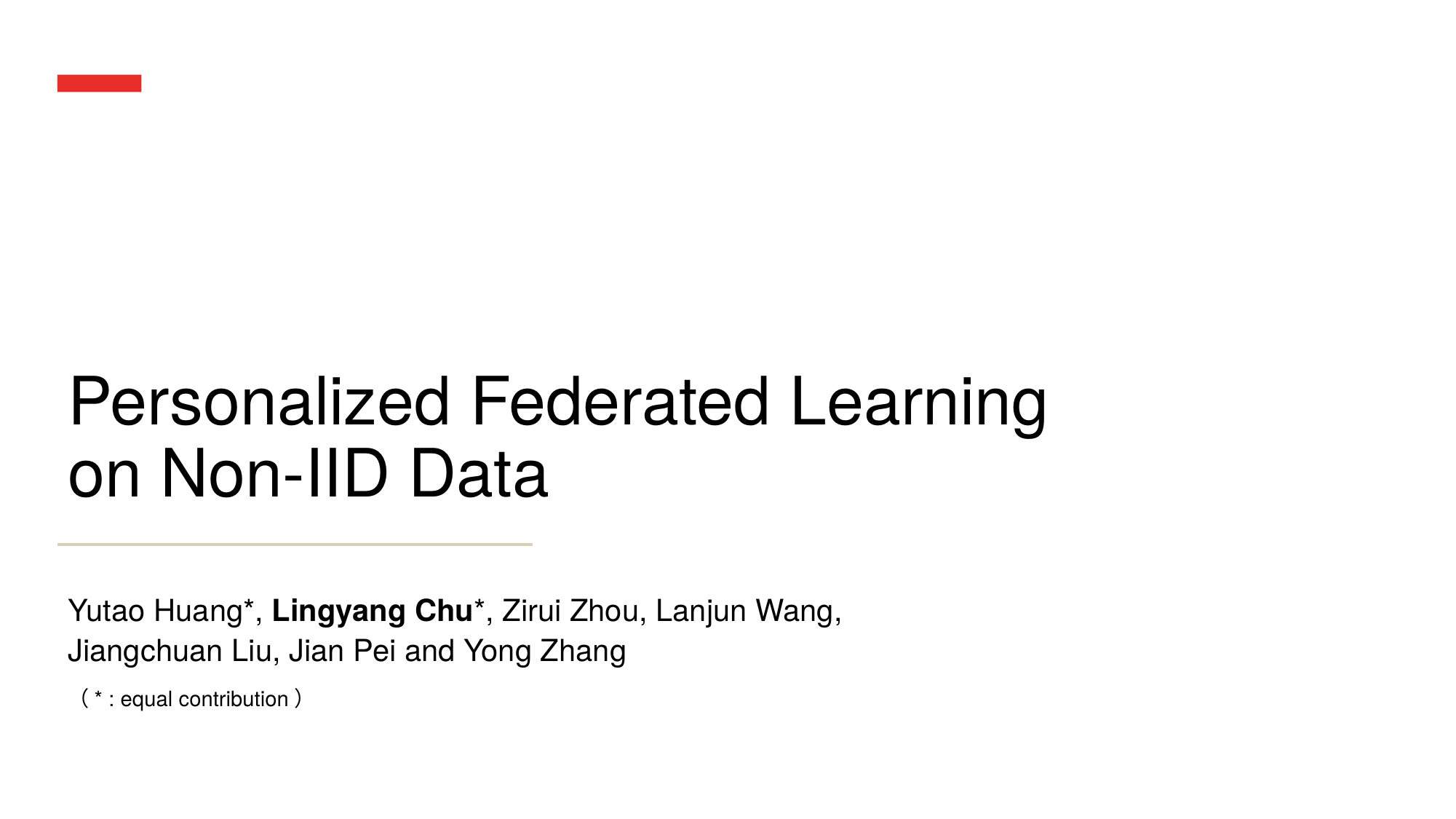

# Personalized Federated Learning on Non-IID Data

Yutao Huang*, Lingyang Chu*, Zirui Zhou, Lanjun Wang, Jiangchuan Liu, Jian Pei and Yong Zhang
（* : equal contribution）